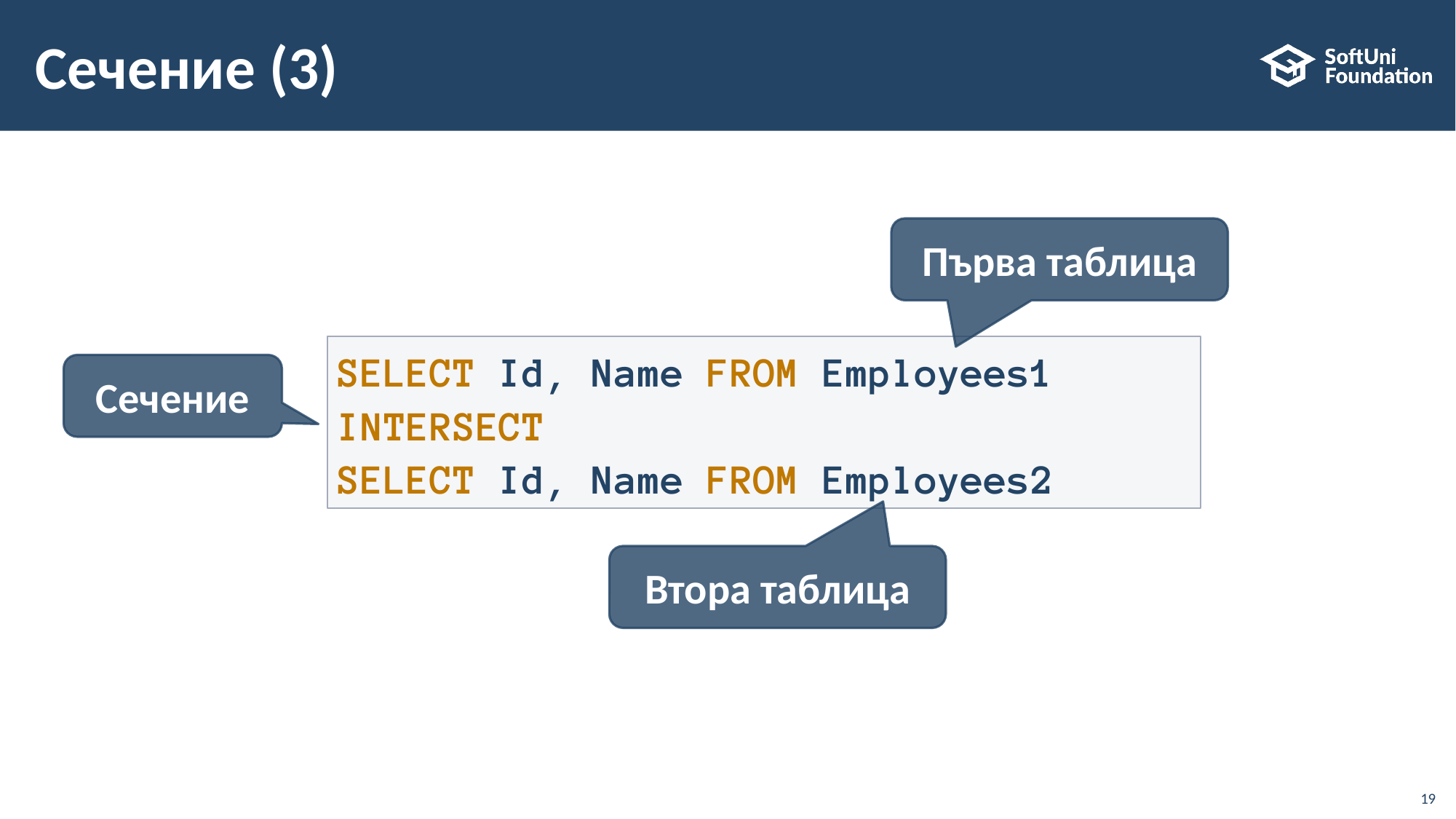

# Сечение (3)
Първа таблица
SELECT Id, Name FROM Employees1
INTERSECT
SELECT Id, Name FROM Employees2
Сечение
Втора таблица
19